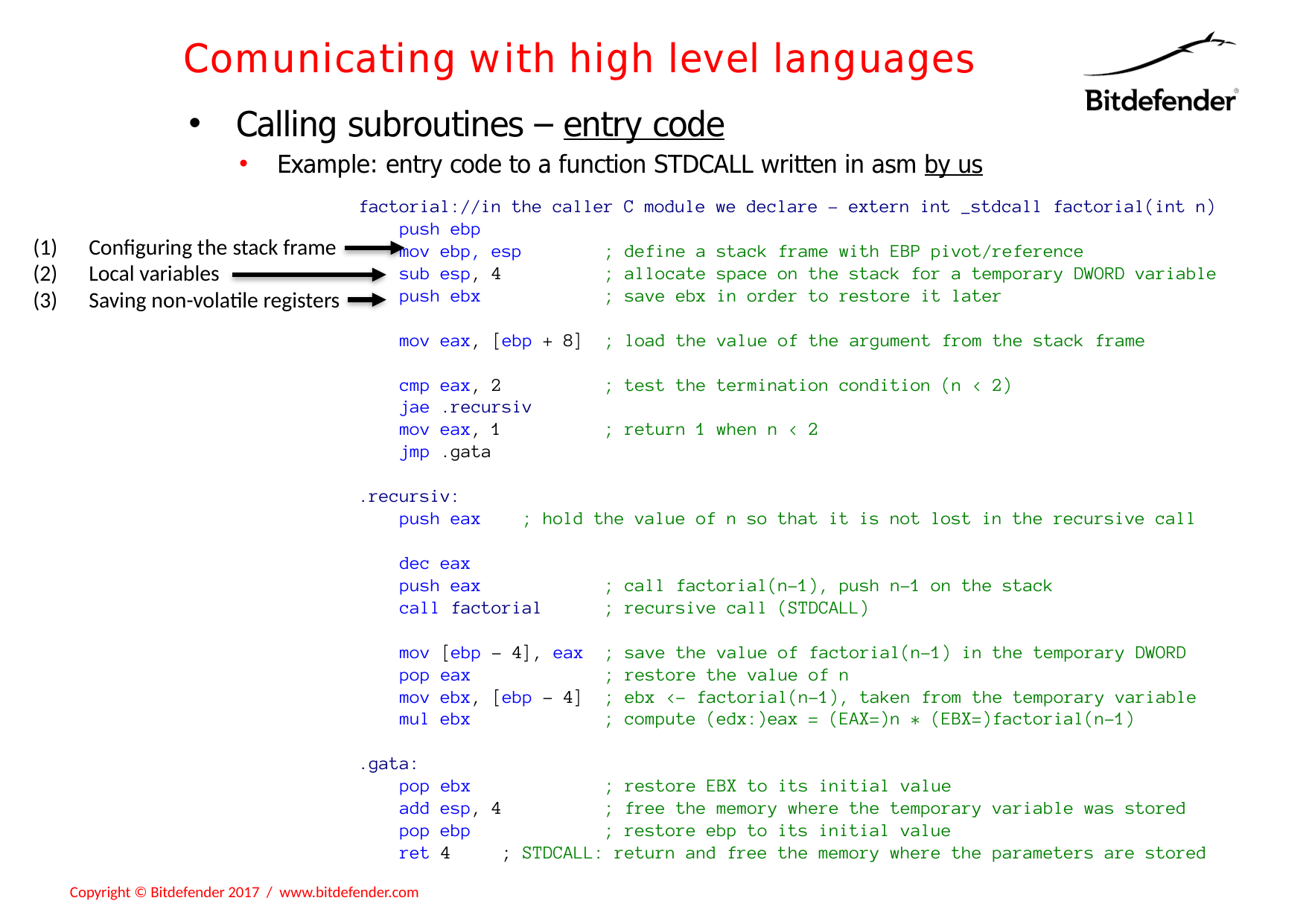

# Comunicating with high level languages

Calling subroutines – entry code
Example: entry code to a function STDCALL written in asm by us
factorial://in the caller C module we declare – extern int _stdcall factorial(int n)
    push ebp
    mov ebp, esp        ; define a stack frame with EBP pivot/reference
    sub esp, 4          ; allocate space on the stack for a temporary DWORD variable
    push ebx            ; save ebx in order to restore it later

    mov eax, [ebp + 8]  ; load the value of the argument from the stack frame

    cmp eax, 2          ; test the termination condition (n < 2)
    jae .recursiv
    mov eax, 1          ; return 1 when n < 2
    jmp .gata

.recursiv:
    push eax    ; hold the value of n so that it is not lost in the recursive call

    dec eax
    push eax            ; call factorial(n-1), push n-1 on the stack
    call factorial      ; recursive call (STDCALL)

    mov [ebp - 4], eax  ; save the value of factorial(n-1) in the temporary DWORD
    pop eax             ; restore the value of n
    mov ebx, [ebp - 4]  ; ebx <- factorial(n-1), taken from the temporary variable
    mul ebx             ; compute (edx:)eax = (EAX=)n * (EBX=)factorial(n-1)

.gata:
    pop ebx             ; restore EBX to its initial value
    add esp, 4          ; free the memory where the temporary variable was stored
    pop ebp             ; restore ebp to its initial value
    ret 4     ; STDCALL: return and free the memory where the parameters are stored
Configuring the stack frame
Local variables
Saving non-volatile registers